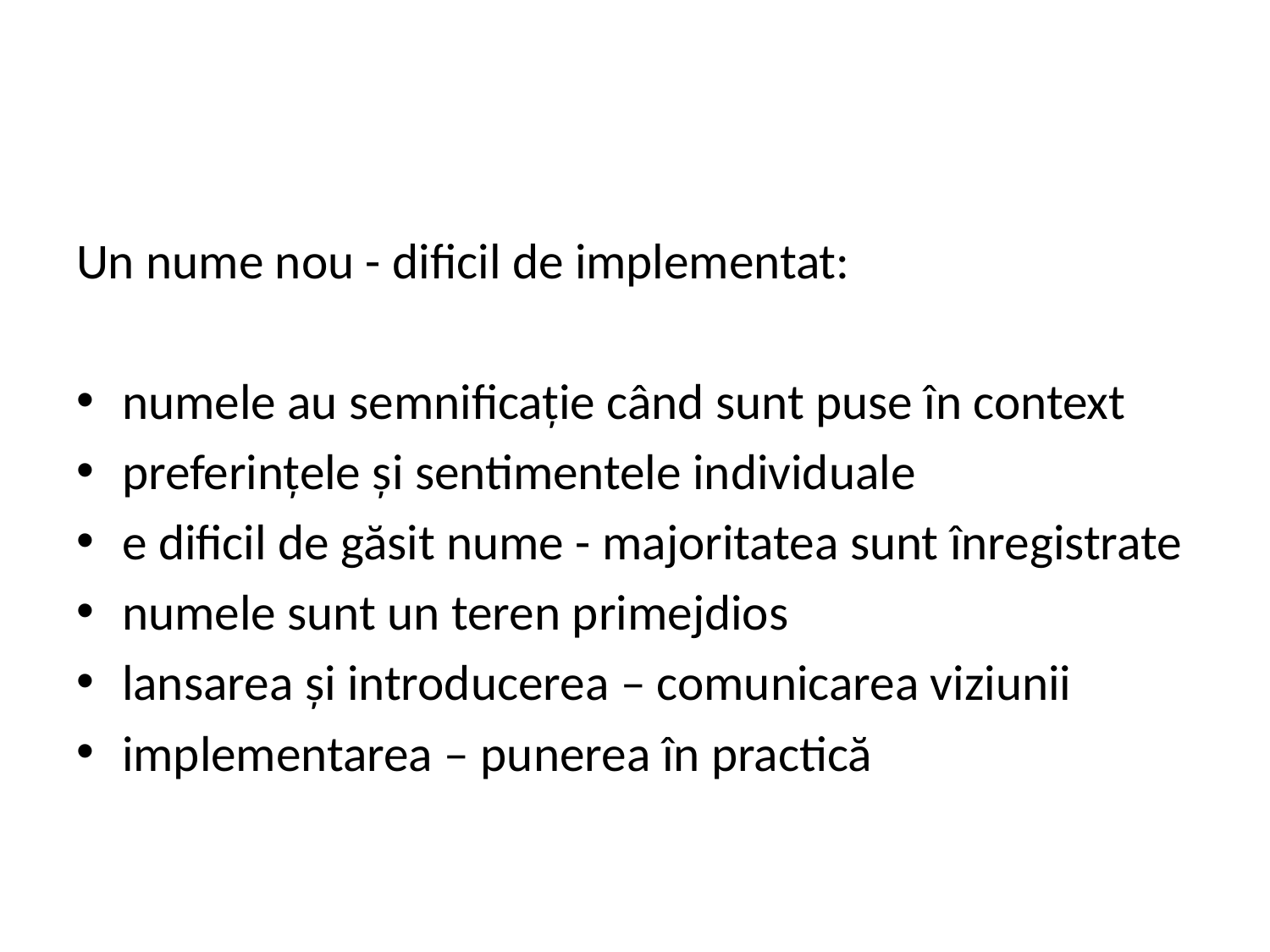

#
Un nume nou - dificil de implementat:

numele au semnificație când sunt puse în context
preferințele și sentimentele individuale
e dificil de găsit nume - majoritatea sunt înregistrate
numele sunt un teren primejdios
lansarea și introducerea – comunicarea viziunii
implementarea – punerea în practică